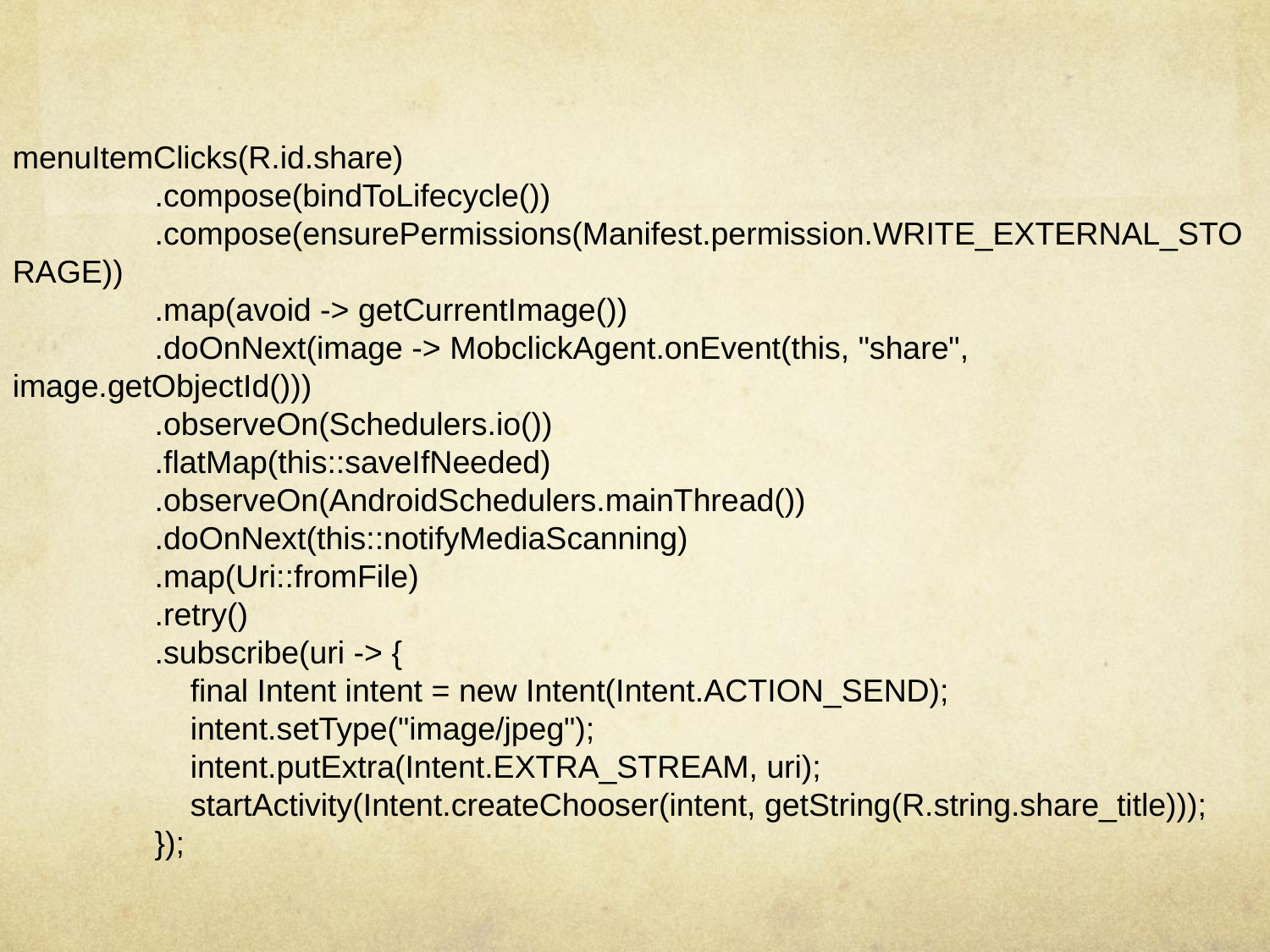

menuItemClicks(R.id.share)
                .compose(bindToLifecycle())
                .compose(ensurePermissions(Manifest.permission.WRITE_EXTERNAL_STORAGE))
                .map(avoid -> getCurrentImage())
                .doOnNext(image -> MobclickAgent.onEvent(this, "share", image.getObjectId()))
                .observeOn(Schedulers.io())
                .flatMap(this::saveIfNeeded)
                .observeOn(AndroidSchedulers.mainThread())
                .doOnNext(this::notifyMediaScanning)
                .map(Uri::fromFile)
                .retry()
                .subscribe(uri -> {
                    final Intent intent = new Intent(Intent.ACTION_SEND);
                    intent.setType("image/jpeg");
                    intent.putExtra(Intent.EXTRA_STREAM, uri);
                    startActivity(Intent.createChooser(intent, getString(R.string.share_title)));
                });